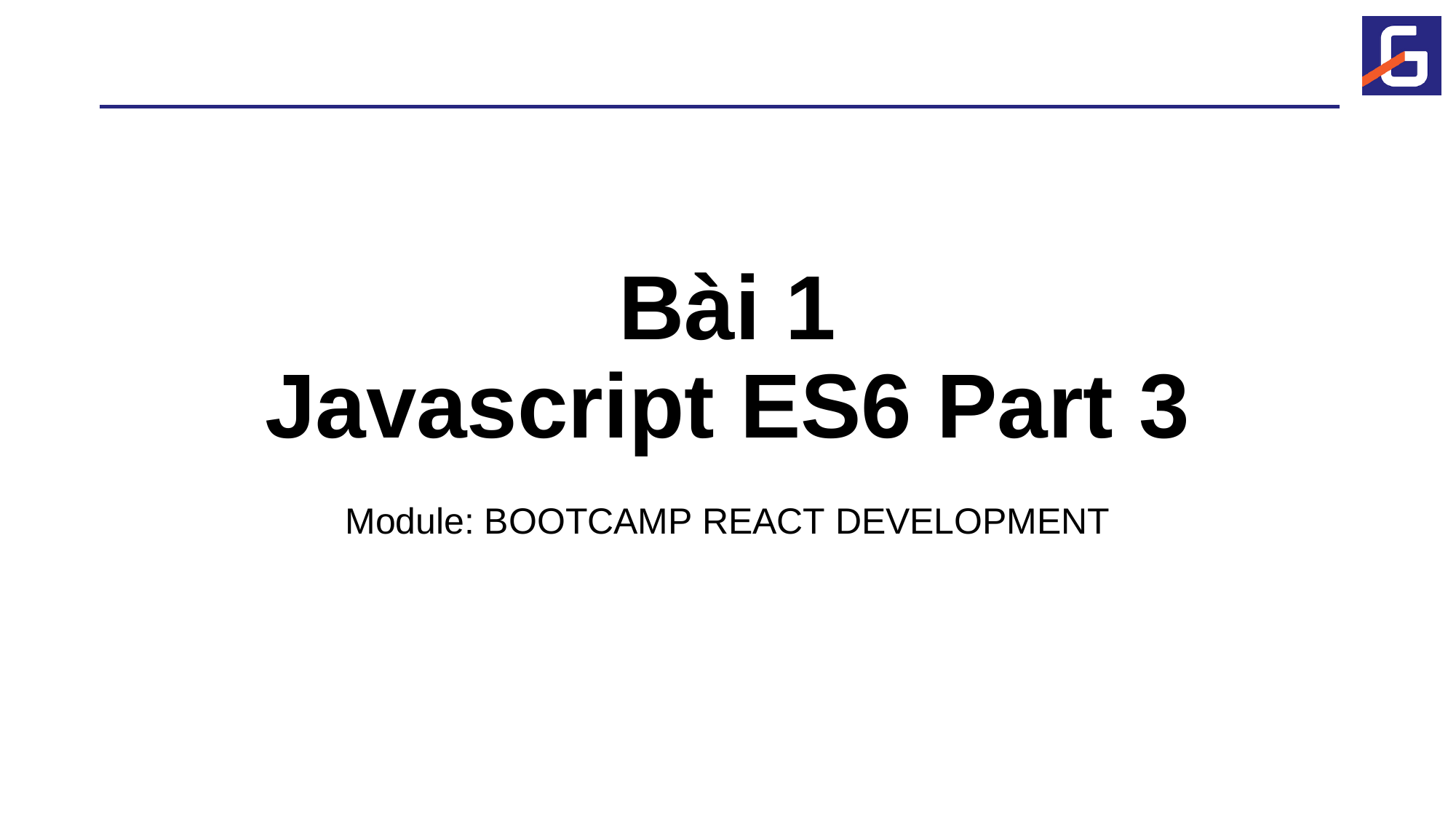

# Bài 1 Javascript ES6 Part 3
Module: BOOTCAMP REACT DEVELOPMENT